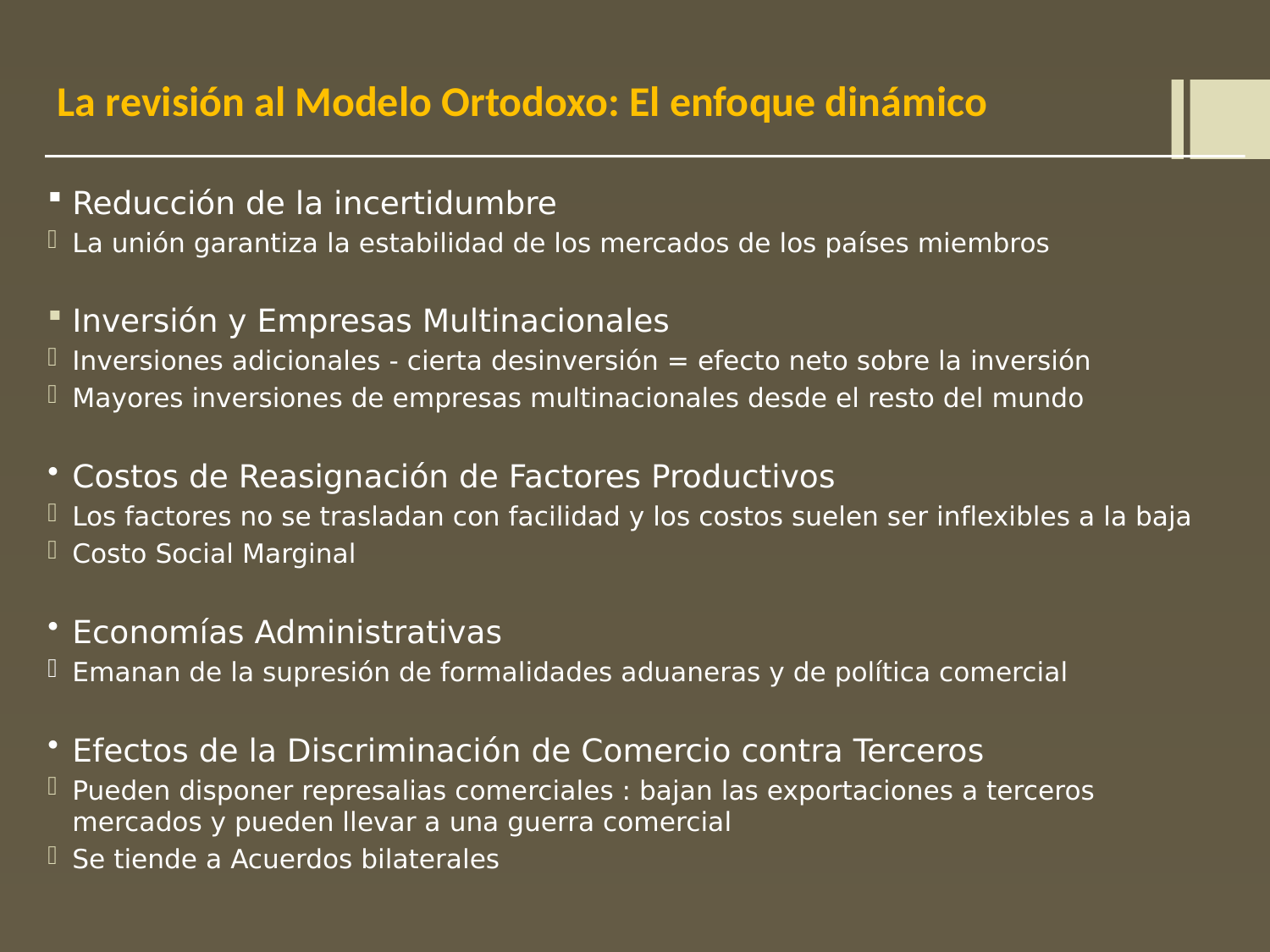

La revisión al Modelo Ortodoxo: El enfoque dinámico

Reducción de la incertidumbre
La unión garantiza la estabilidad de los mercados de los países miembros

Inversión y Empresas Multinacionales
Inversiones adicionales - cierta desinversión = efecto neto sobre la inversión
Mayores inversiones de empresas multinacionales desde el resto del mundo

Costos de Reasignación de Factores Productivos
Los factores no se trasladan con facilidad y los costos suelen ser inflexibles a la baja
Costo Social Marginal

Economías Administrativas
Emanan de la supresión de formalidades aduaneras y de política comercial

Efectos de la Discriminación de Comercio contra Terceros
Pueden disponer represalias comerciales : bajan las exportaciones a terceros mercados y pueden llevar a una guerra comercial
Se tiende a Acuerdos bilaterales